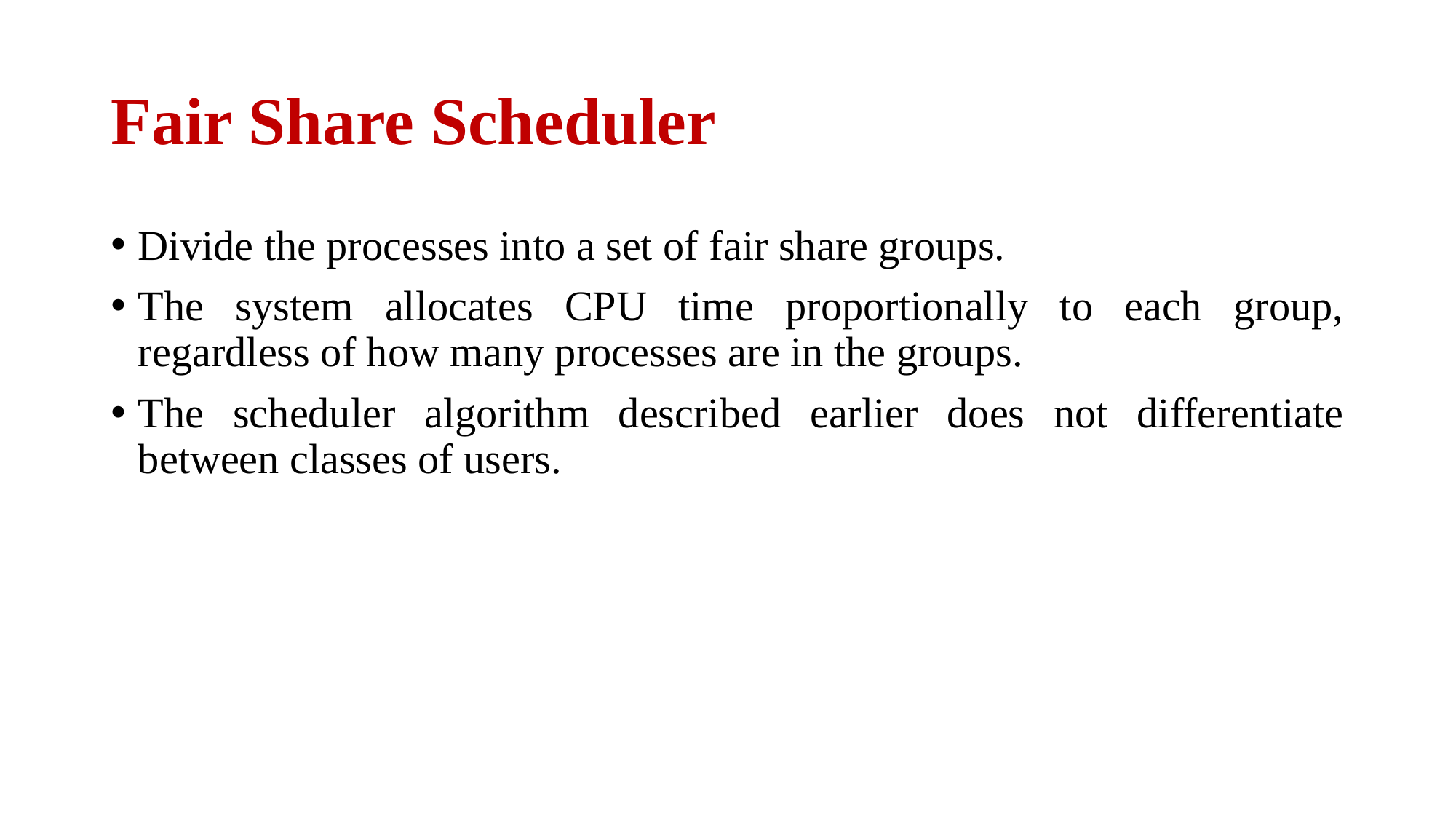

# Fair Share Scheduler
Divide the processes into a set of fair share groups.
The system allocates CPU time proportionally to each group, regardless of how many processes are in the groups.
The scheduler algorithm described earlier does not differentiate between classes of users.